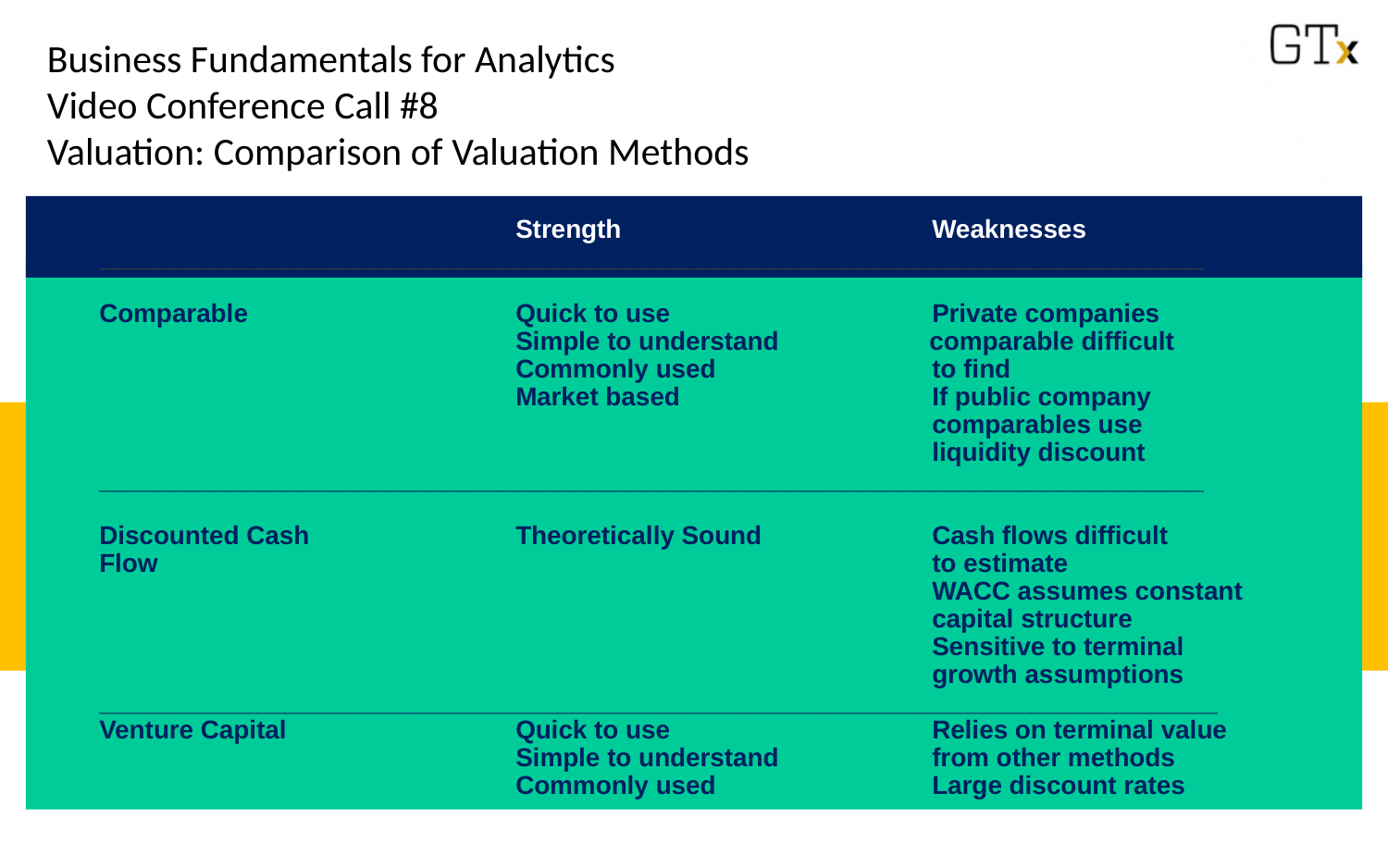

# Business Fundamentals for Analytics Video Conference Call #8 Valuation: Comparison of Valuation Methods

			Strength			Weaknesses
_____________________________________________________________________________

Comparable		Quick to use		Private companies
			Simple to understand	                   comparable difficult
			Commonly used		to find
			Market based		If public company
						comparables use
						liquidity discount
_____________________________________________________________________________

Discounted Cash		Theoretically Sound		Cash flows difficult
Flow						to estimate
						WACC assumes constant
						capital structure
						Sensitive to terminal
						growth assumptions
______________________________________________________________________________
Venture Capital		Quick to use		Relies on terminal value
			Simple to understand		from other methods
			Commonly used		Large discount rates